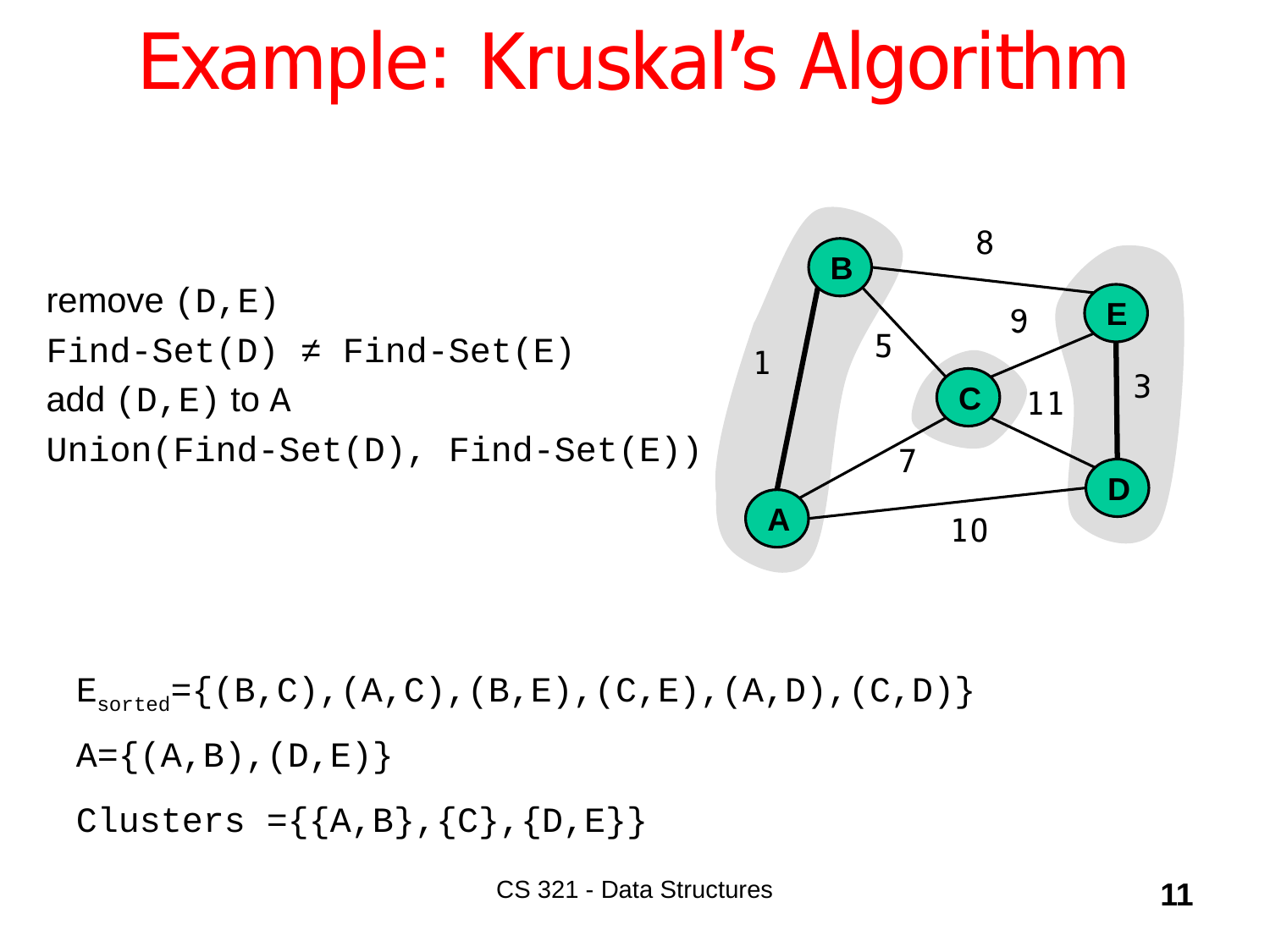

# Example: Kruskal’s Algorithm

8
B

E
9
5
1

3
C
11
7
D
A
10
remove (D,E)
Find-Set(D) ≠ Find-Set(E)
add (D,E) to A
Union(Find-Set(D), Find-Set(E))
Esorted={(B,C),(A,C),(B,E),(C,E),(A,D),(C,D)}
A={(A,B),(D,E)}
Clusters ={{A,B},{C},{D,E}}
CS 321 - Data Structures
11